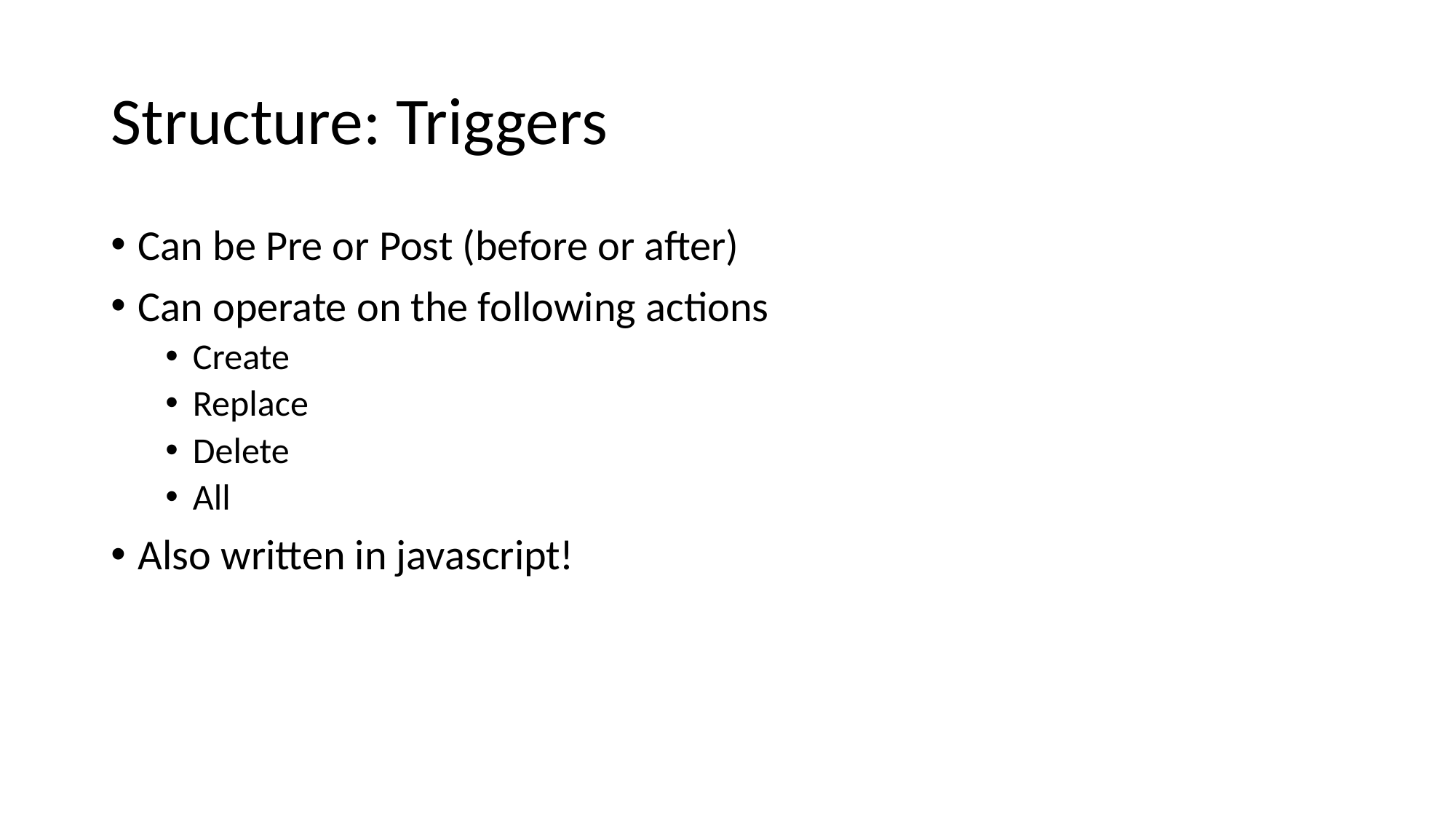

# Structure: Triggers
Can be Pre or Post (before or after)
Can operate on the following actions
Create
Replace
Delete
All
Also written in javascript!